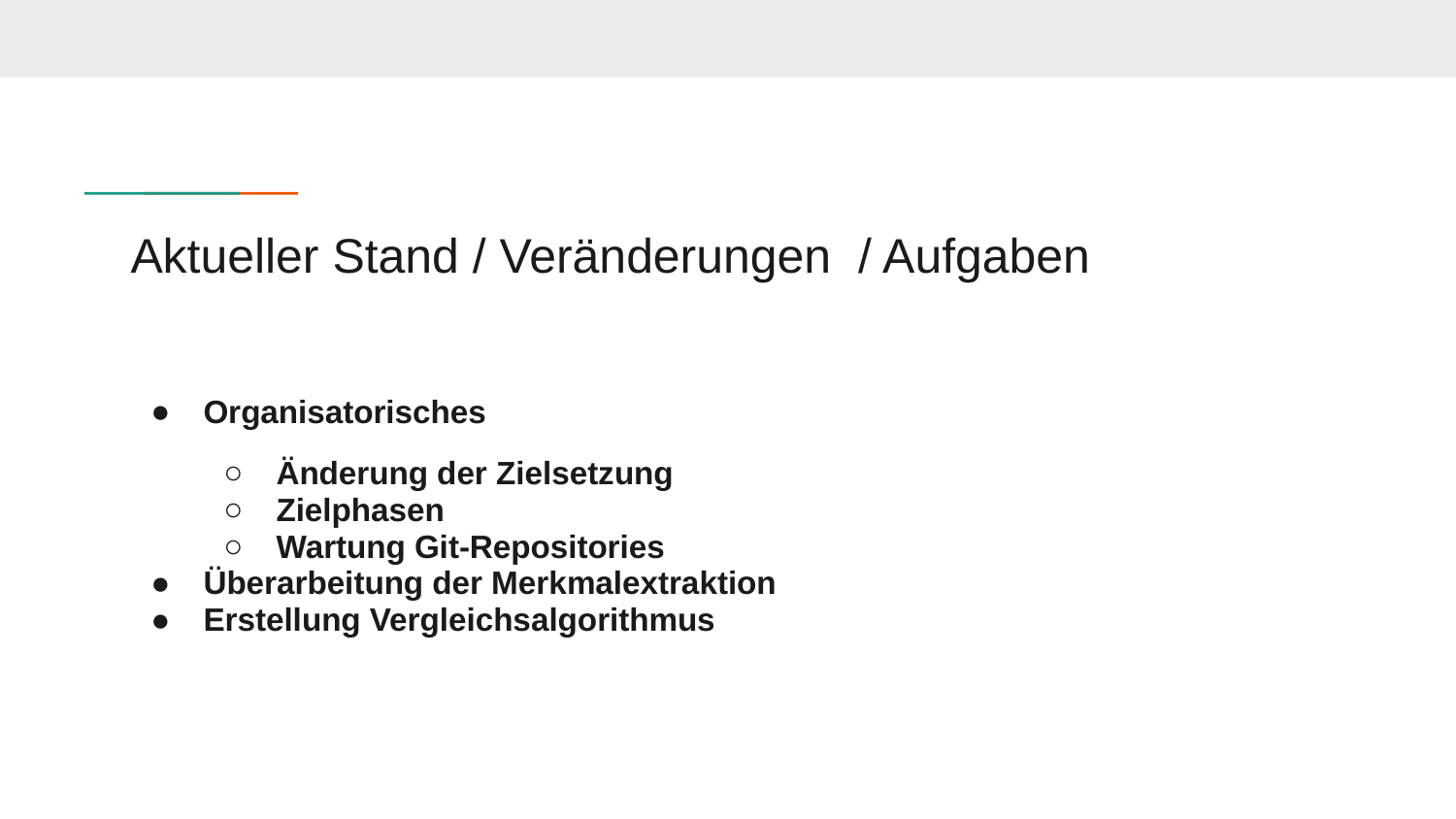

# Aktueller Stand / Veränderungen  / Aufgaben

Organisatorisches
Änderung der Zielsetzung
Zielphasen
Wartung Git-Repositories
Überarbeitung der Merkmalextraktion
Erstellung Vergleichsalgorithmus